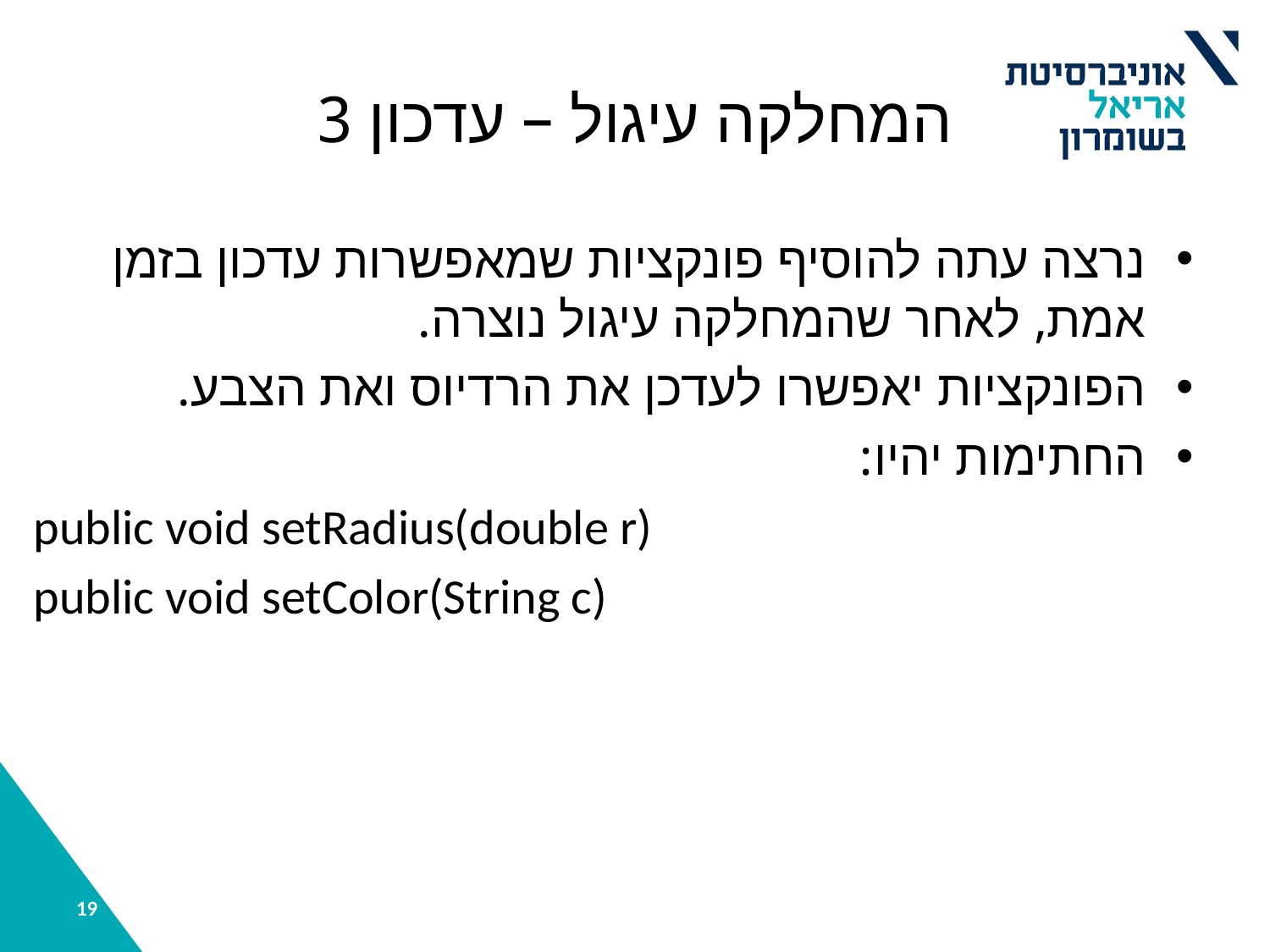

# המחלקה עיגול – עדכון 3
נרצה עתה להוסיף פונקציות שמאפשרות עדכון בזמן אמת, לאחר שהמחלקה עיגול נוצרה.
הפונקציות יאפשרו לעדכן את הרדיוס ואת הצבע.
החתימות יהיו:
public void setRadius(double r)
public void setColor(String c)
19